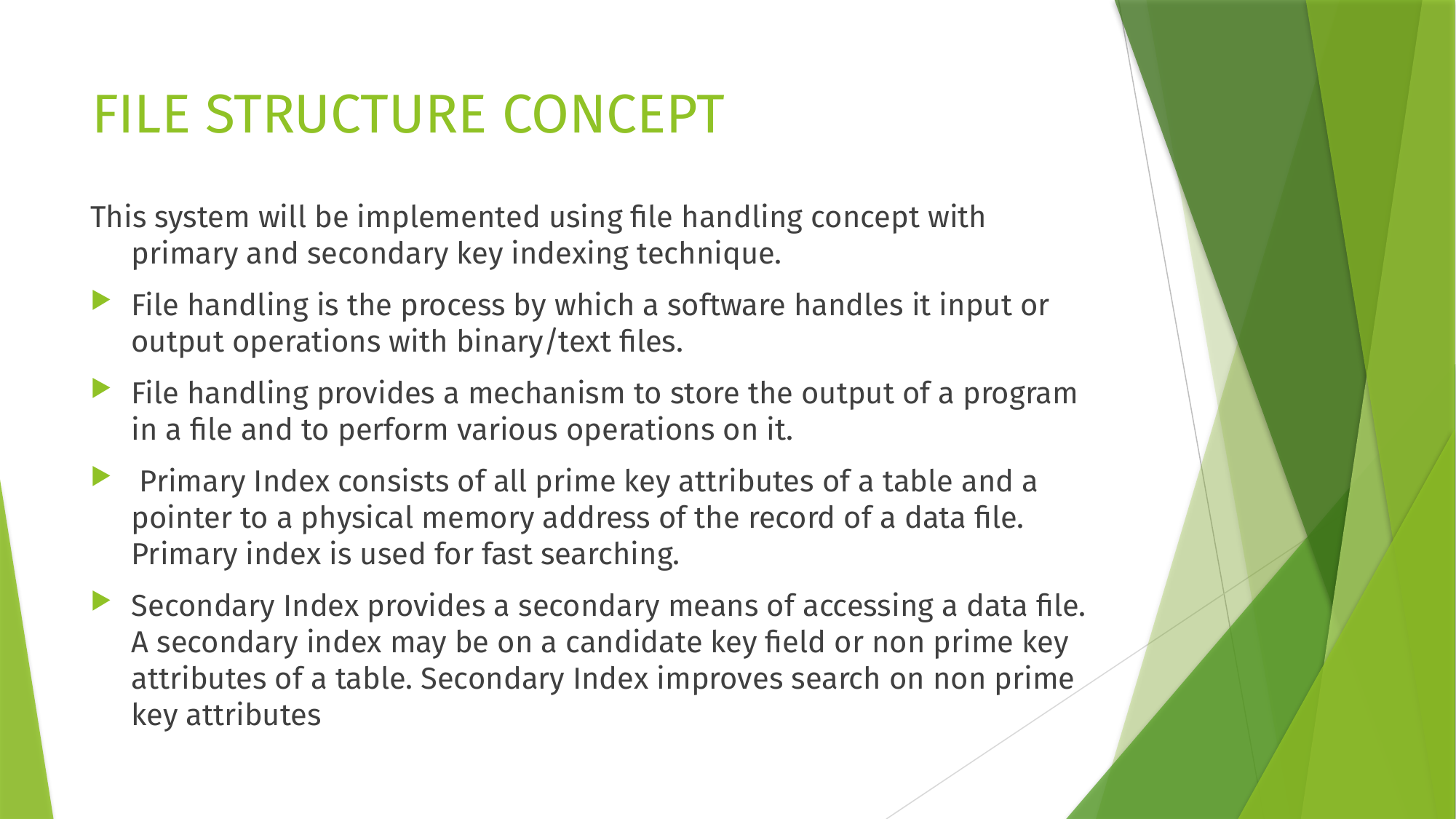

# FILE STRUCTURE CONCEPT
This system will be implemented using file handling concept with primary and secondary key indexing technique.
File handling is the process by which a software handles it input or output operations with binary/text files.
File handling provides a mechanism to store the output of a program in a file and to perform various operations on it.
 Primary Index consists of all prime key attributes of a table and a pointer to a physical memory address of the record of a data file. Primary index is used for fast searching.
Secondary Index provides a secondary means of accessing a data file. A secondary index may be on a candidate key field or non prime key attributes of a table. Secondary Index improves search on non prime key attributes